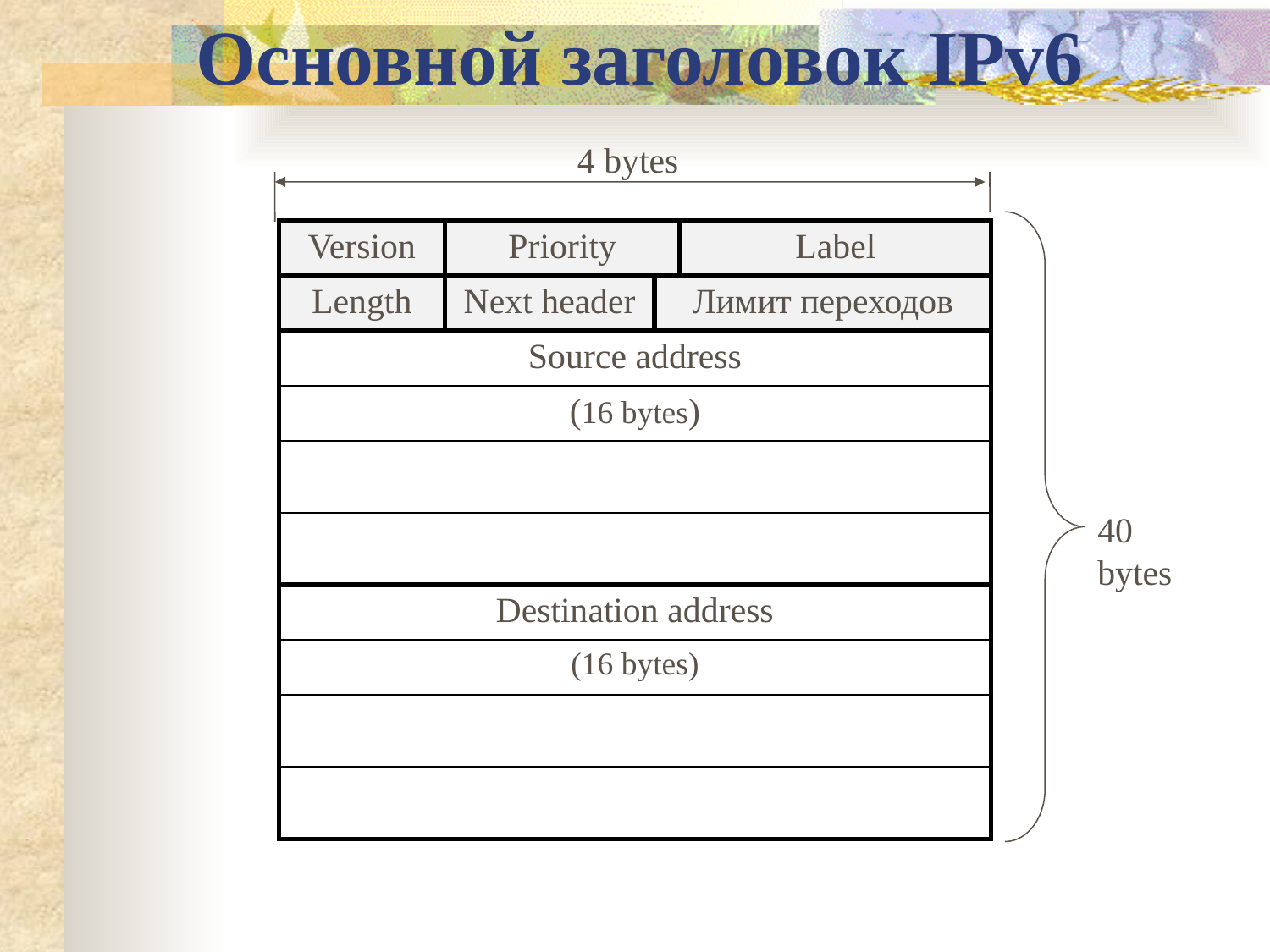

Основной заголовок IPv6

4 bytes

| Version | Priority |  | Label |
| --- | --- | --- | --- |
| Length | Next header | Лимит переходов |  |
| Source address |  |  |  |
| (16 bytes) |  |  |  |
|  |  |  |  |
|  |  |  |  |
| Destination address |  |  |  |
| (16 bytes) |  |  |  |
|  |  |  |  |
|  |  |  |  |
40 bytes